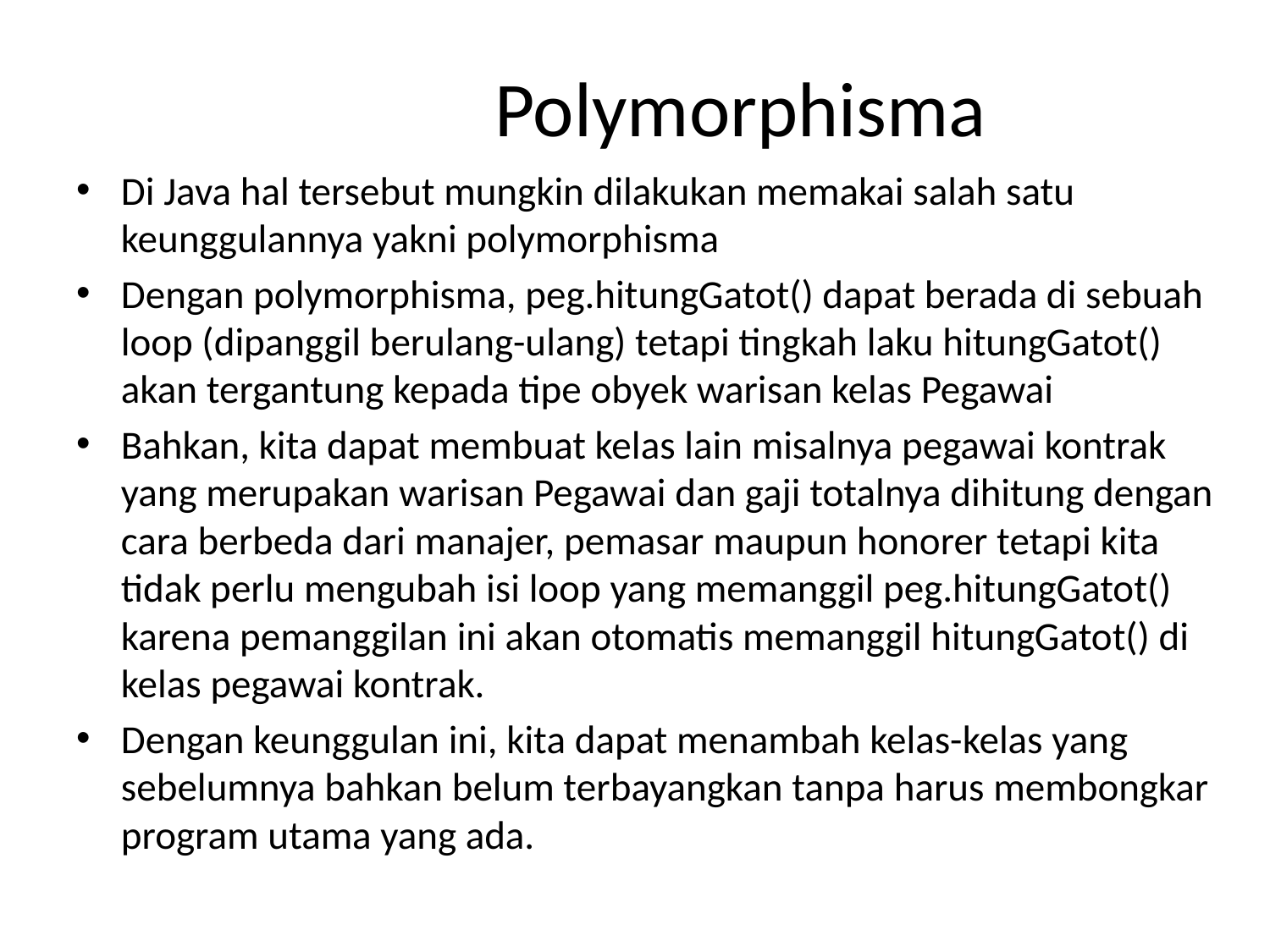

# Polymorphisma
Di Java hal tersebut mungkin dilakukan memakai salah satu keunggulannya yakni polymorphisma
Dengan polymorphisma, peg.hitungGatot() dapat berada di sebuah loop (dipanggil berulang-ulang) tetapi tingkah laku hitungGatot() akan tergantung kepada tipe obyek warisan kelas Pegawai
Bahkan, kita dapat membuat kelas lain misalnya pegawai kontrak yang merupakan warisan Pegawai dan gaji totalnya dihitung dengan cara berbeda dari manajer, pemasar maupun honorer tetapi kita tidak perlu mengubah isi loop yang memanggil peg.hitungGatot() karena pemanggilan ini akan otomatis memanggil hitungGatot() di kelas pegawai kontrak.
Dengan keunggulan ini, kita dapat menambah kelas-kelas yang sebelumnya bahkan belum terbayangkan tanpa harus membongkar program utama yang ada.